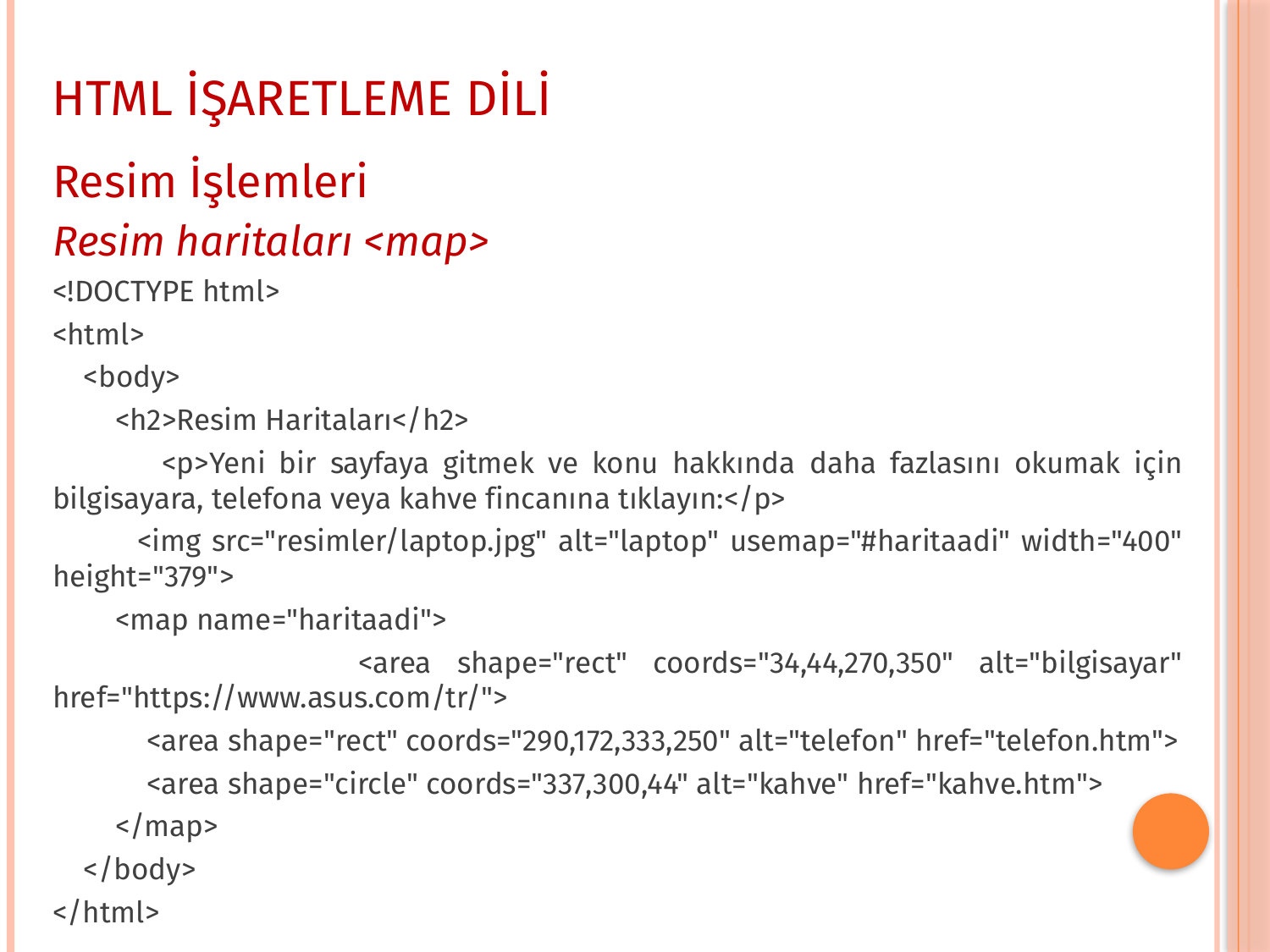

HTML İŞARETLEME DİLİ
Resim İşlemleri
Resim haritaları <map>
<!DOCTYPE html>
<html>
    <body>
        <h2>Resim Haritaları</h2>
        <p>Yeni bir sayfaya gitmek ve konu hakkında daha fazlasını okumak için bilgisayara, telefona veya kahve fincanına tıklayın:</p>
        <img src="resimler/laptop.jpg" alt="laptop" usemap="#haritaadi" width="400" height="379">
        <map name="haritaadi">
            <area shape="rect" coords="34,44,270,350" alt="bilgisayar" href="https://www.asus.com/tr/">
            <area shape="rect" coords="290,172,333,250" alt="telefon" href="telefon.htm">
            <area shape="circle" coords="337,300,44" alt="kahve" href="kahve.htm">
        </map>
    </body>
</html>